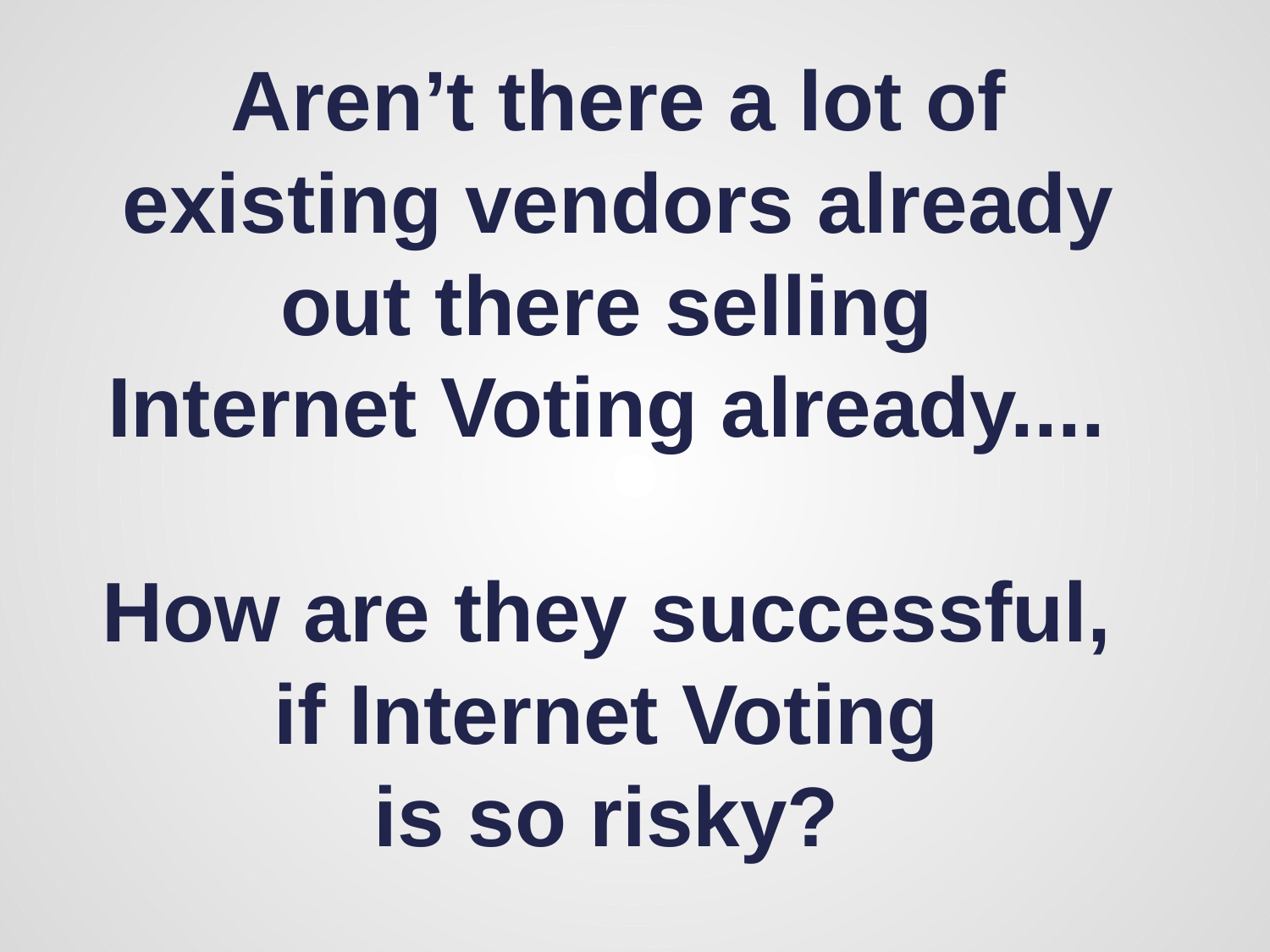

# Aren’t there a lot of existing vendors already out there selling Internet Voting already.... How are they successful, if Internet Voting is so risky?